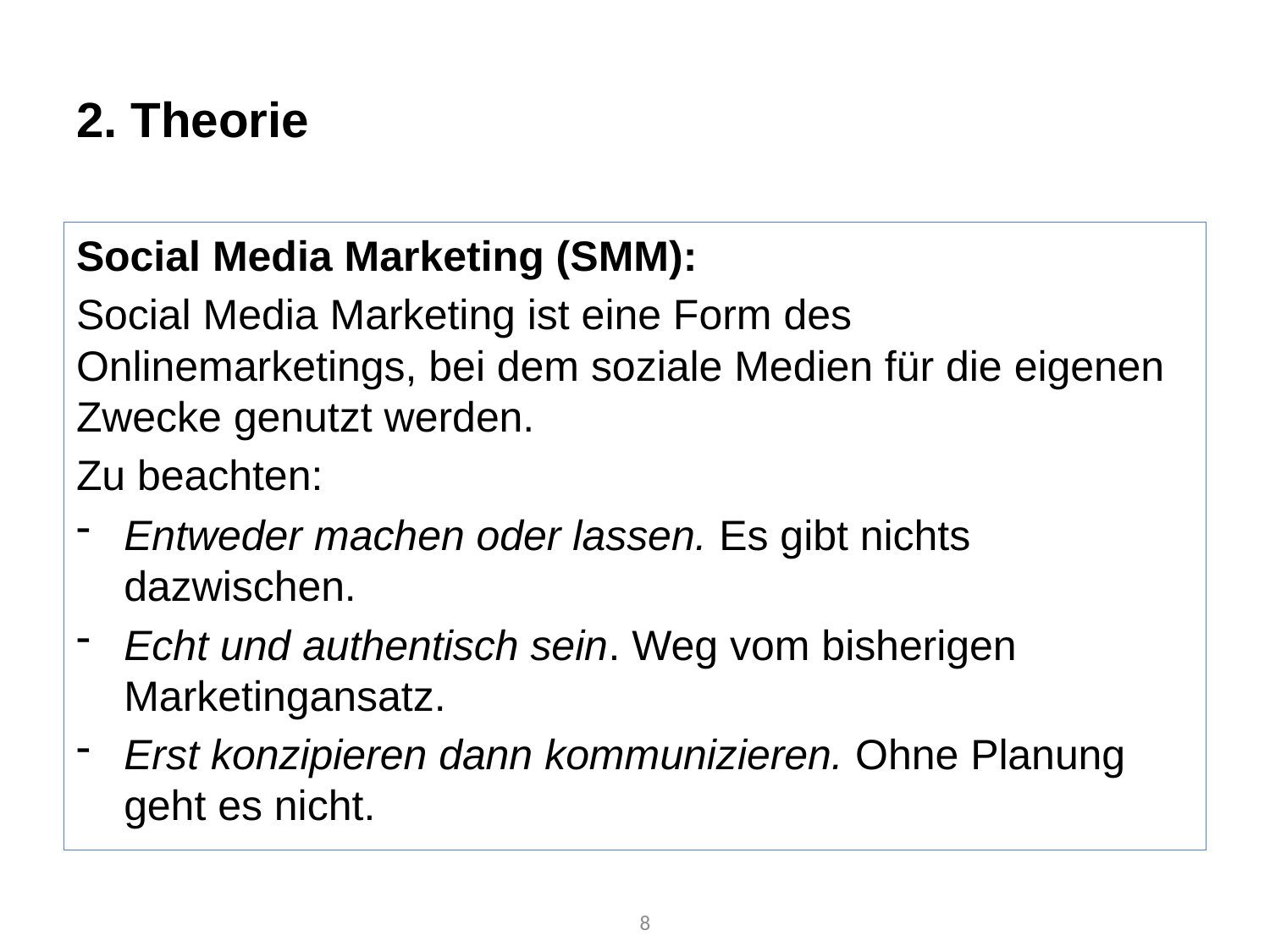

# 2. Theorie
Social Media Marketing (SMM):
Social Media Marketing ist eine Form des Onlinemarketings, bei dem soziale Medien für die eigenen Zwecke genutzt werden.
Zu beachten:
Entweder machen oder lassen. Es gibt nichts dazwischen.
Echt und authentisch sein. Weg vom bisherigen Marketingansatz.
Erst konzipieren dann kommunizieren. Ohne Planung geht es nicht.
8